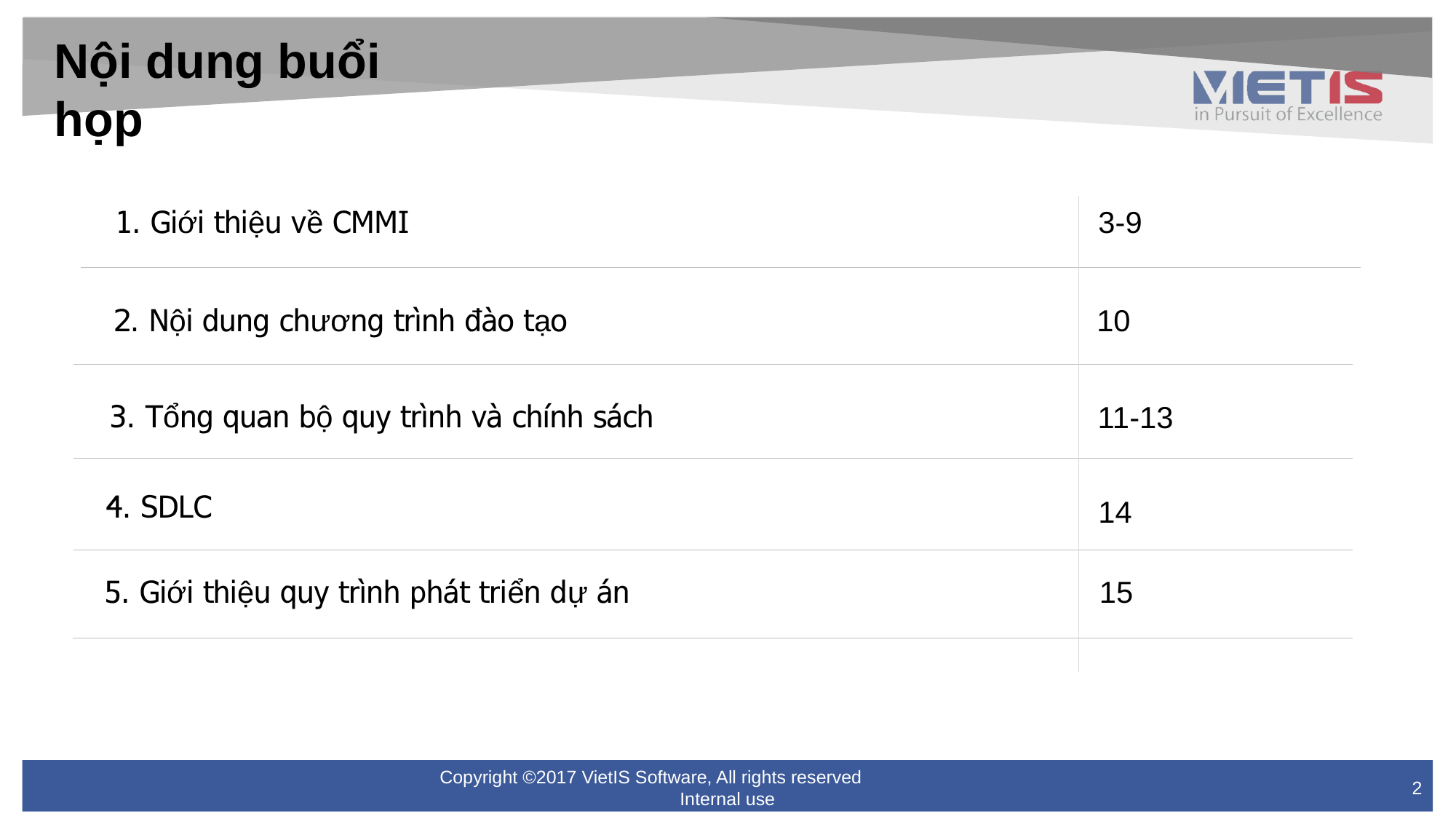

Nội dung buổi họp
1. Giới thiệu về CMMI
3-9
2. Nội dung chương trình đào tạo
10
3. Tổng quan bộ quy trình và chính sách
11-13
4. SDLC
14
5. Giới thiệu quy trình phát triển dự án
15